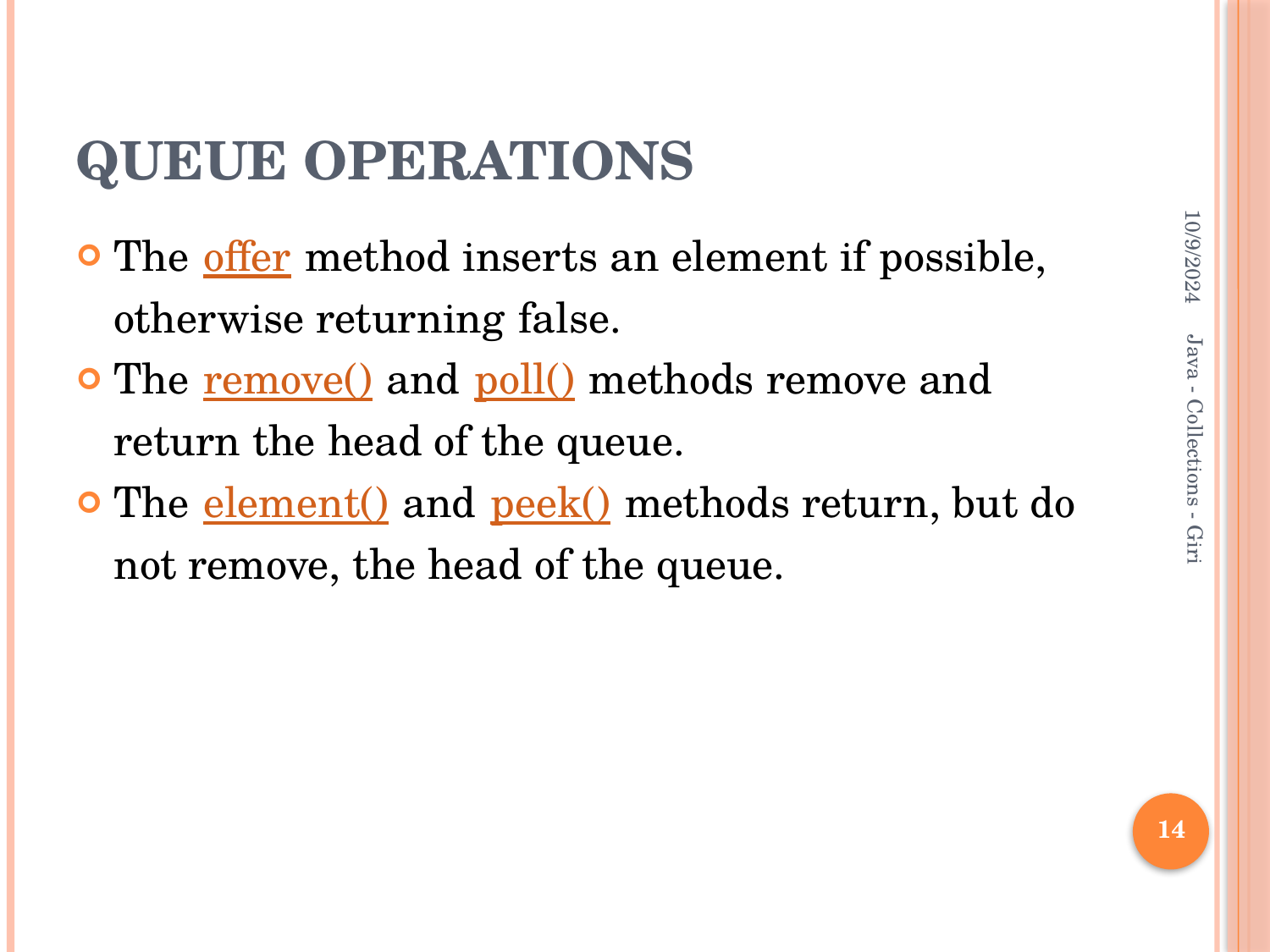

# Queue Operations
10/9/2024
The offer method inserts an element if possible, otherwise returning false.
The remove() and poll() methods remove and return the head of the queue.
The element() and peek() methods return, but do not remove, the head of the queue.

Java - Collections - Giri
14